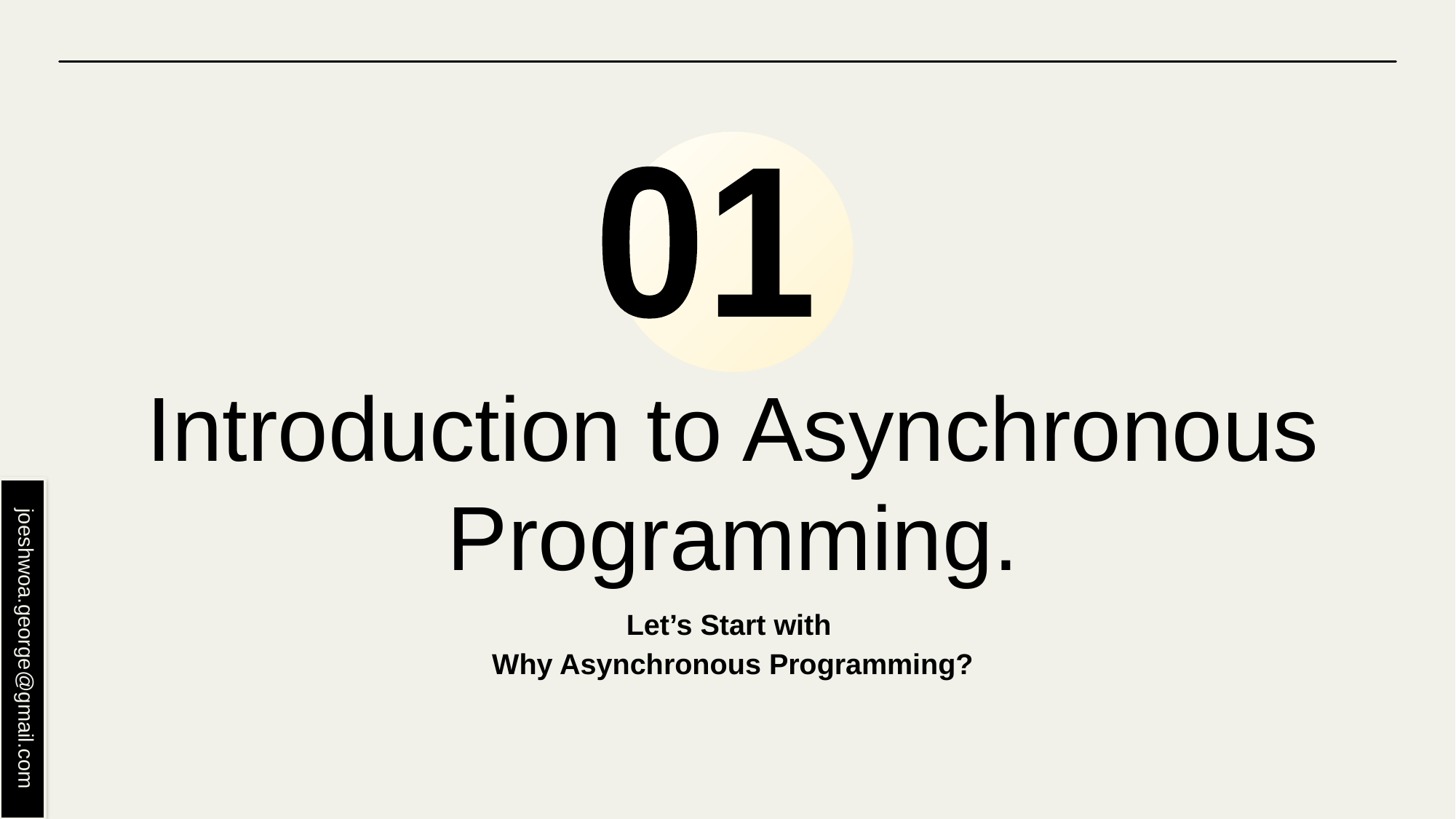

01
# Introduction to Asynchronous Programming.
Let’s Start with
Why Asynchronous Programming?
joeshwoa.george@gmail.com